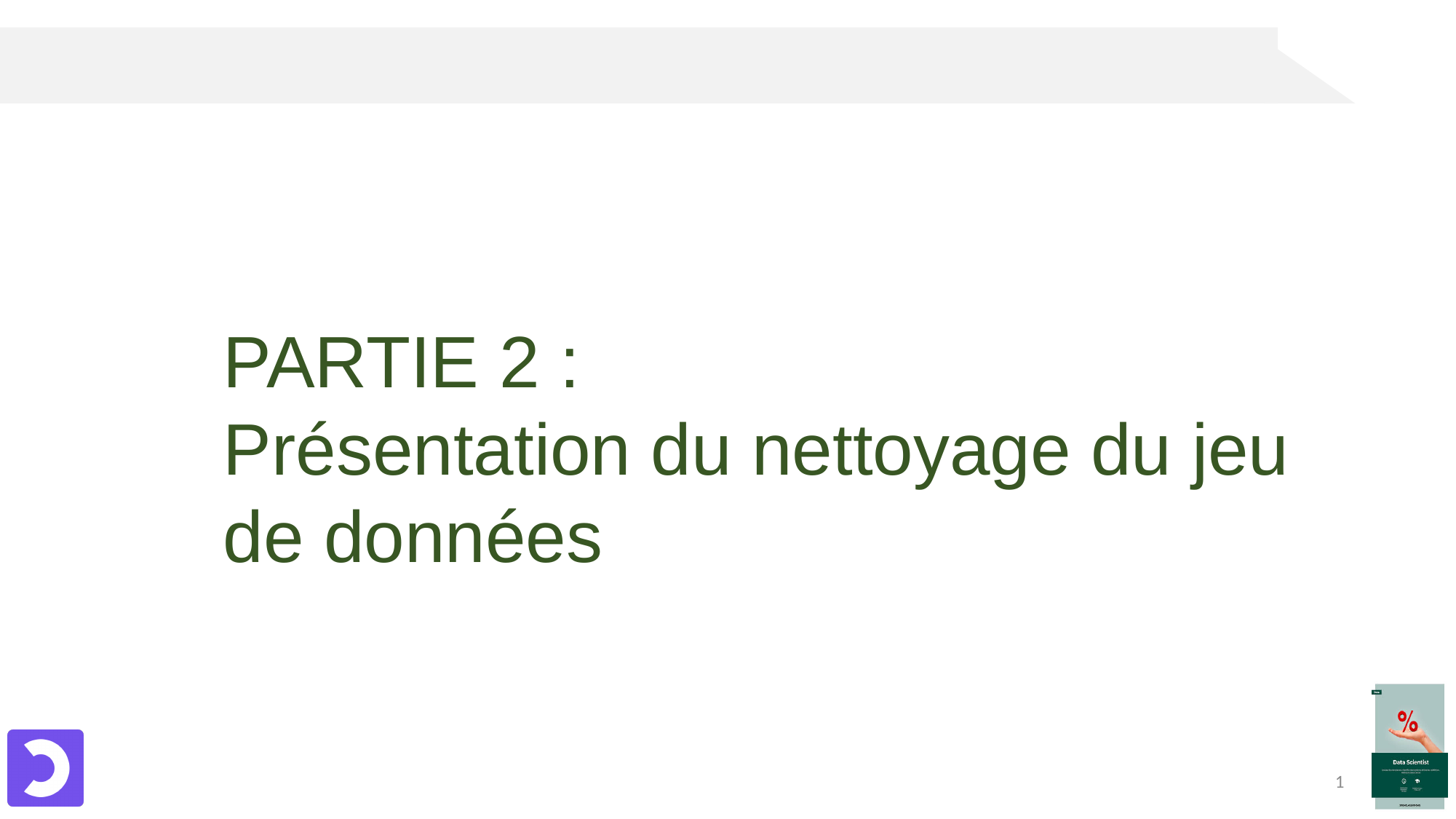

PARTIE 2 :
Présentation du nettoyage du jeu de données
1